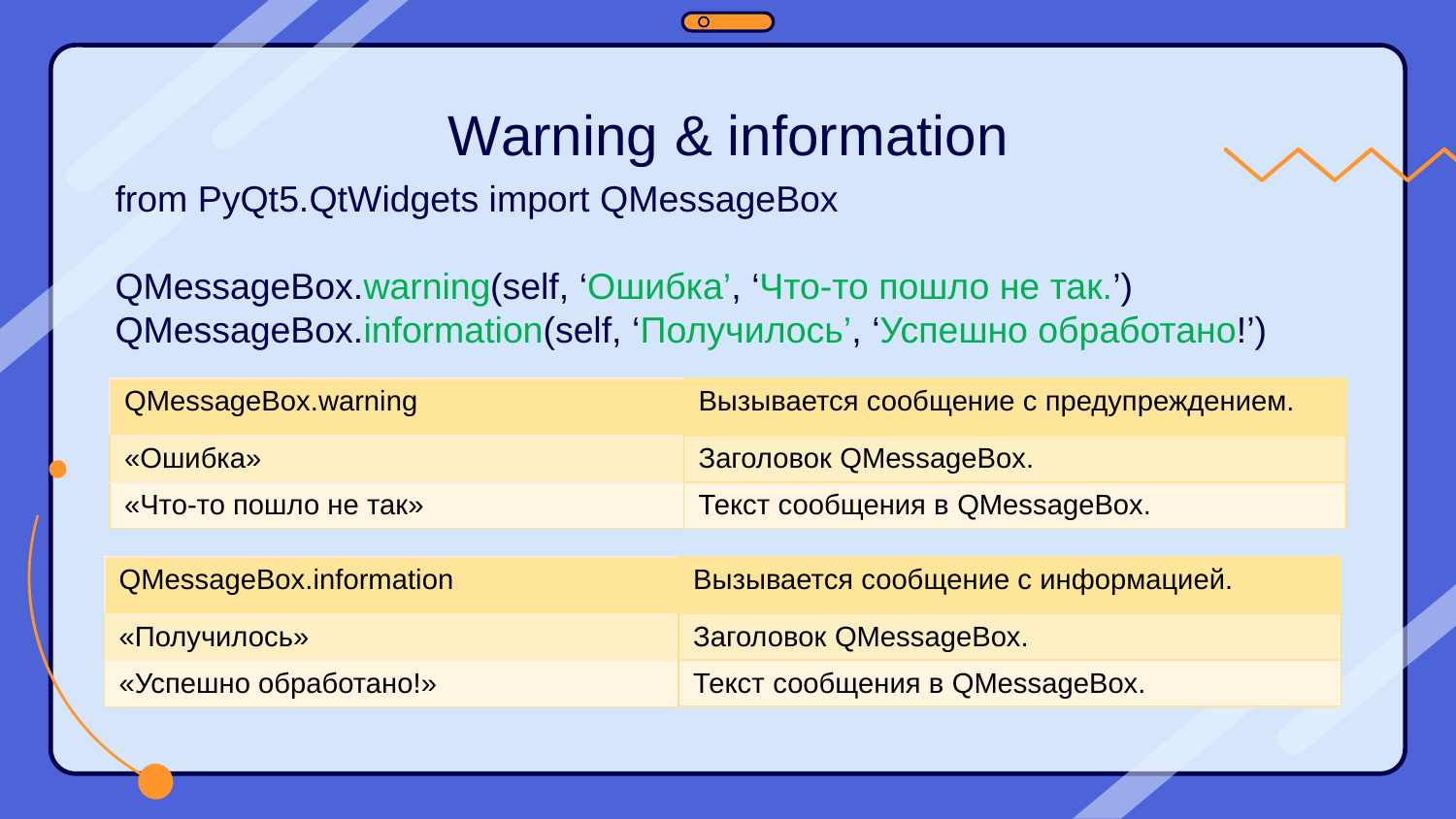

# Warning & information
from PyQt5.QtWidgets import QMessageBox

QMessageBox.warning(self, ‘Ошибка’, ‘Что-то пошло не так.’)
QMessageBox.information(self, ‘Получилось’, ‘Успешно обработано!’)

| QMessageBox.warning | Вызывается сообщение с предупреждением. |
| --- | --- |
| «Ошибка» | Заголовок QMessageBox. |
| «Что-то пошло не так» | Текст сообщения в QMessageBox. |
| QMessageBox.information | Вызывается сообщение с информацией. |
| --- | --- |
| «Получилось» | Заголовок QMessageBox. |
| «Успешно обработано!» | Текст сообщения в QMessageBox. |